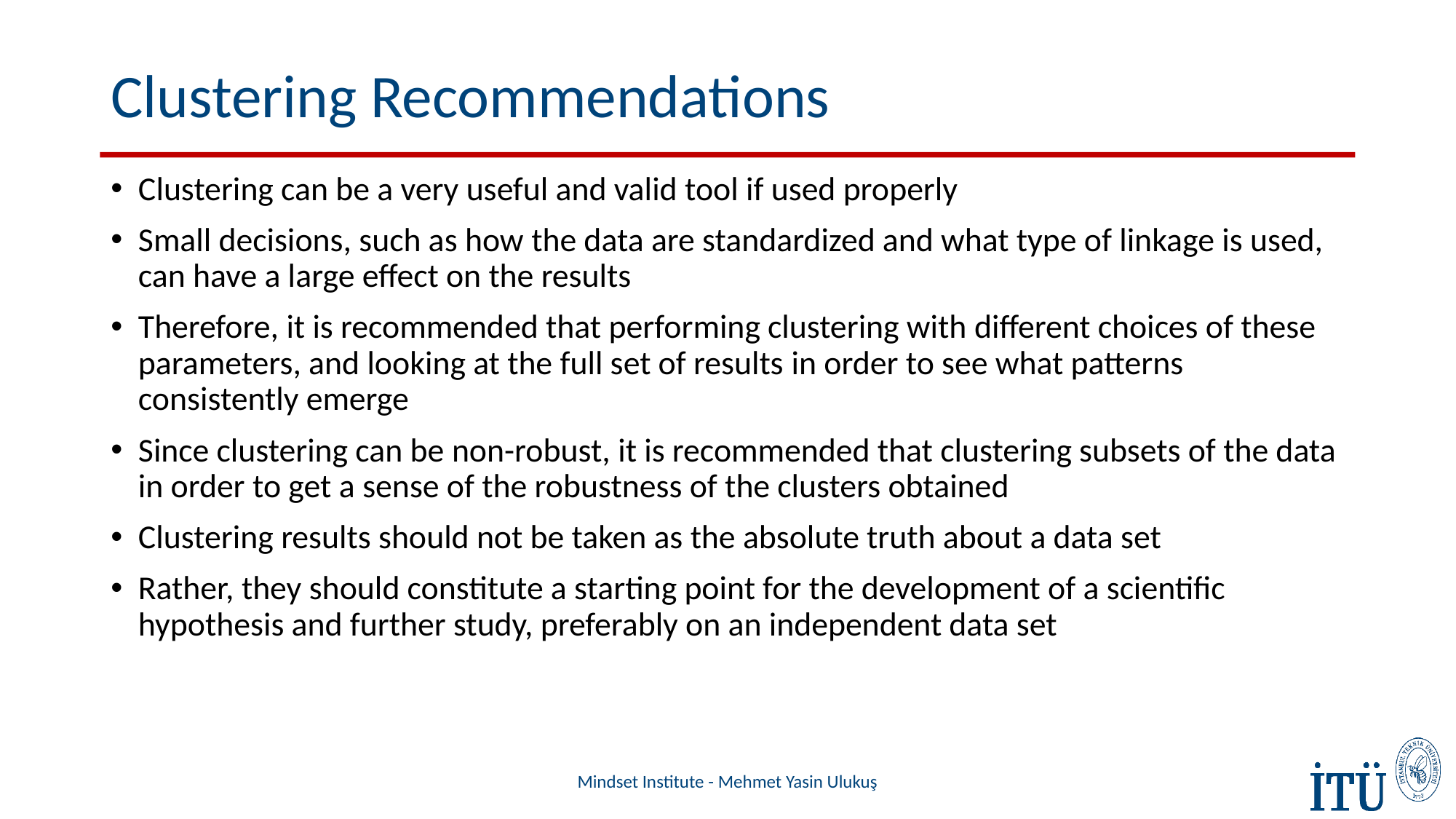

# Clustering Recommendations
Clustering can be a very useful and valid tool if used properly
Small decisions, such as how the data are standardized and what type of linkage is used, can have a large effect on the results
Therefore, it is recommended that performing clustering with different choices of these parameters, and looking at the full set of results in order to see what patterns consistently emerge
Since clustering can be non-robust, it is recommended that clustering subsets of the data in order to get a sense of the robustness of the clusters obtained
Clustering results should not be taken as the absolute truth about a data set
Rather, they should constitute a starting point for the development of a scientific hypothesis and further study, preferably on an independent data set
Mindset Institute - Mehmet Yasin Ulukuş